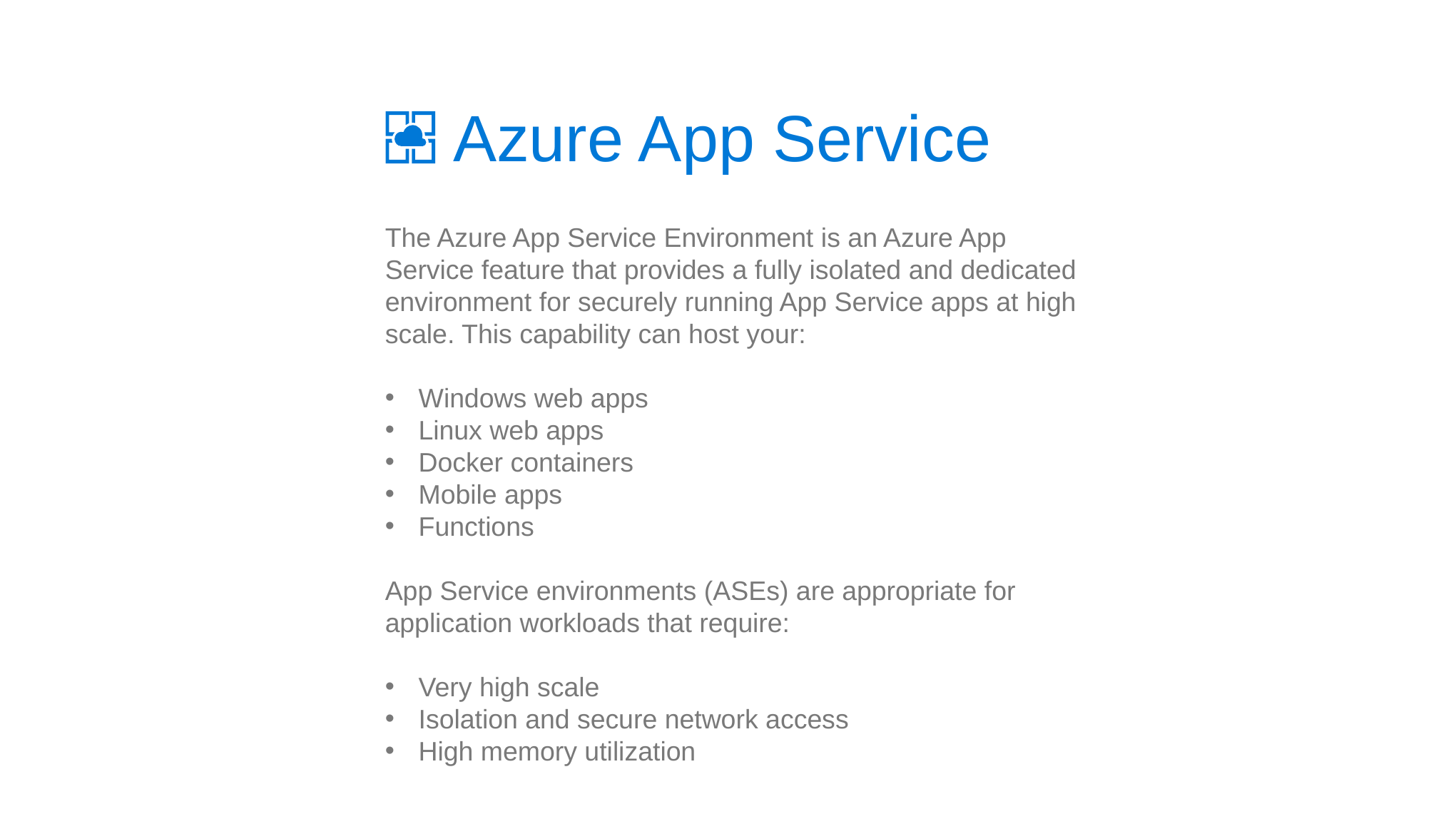

Azure App Service

The Azure App Service Environment is an Azure App Service feature that provides a fully isolated and dedicated environment for securely running App Service apps at high scale. This capability can host your:

Windows web apps
Linux web apps
Docker containers
Mobile apps
Functions

App Service environments (ASEs) are appropriate for application workloads that require:

Very high scale
Isolation and secure network access
High memory utilization